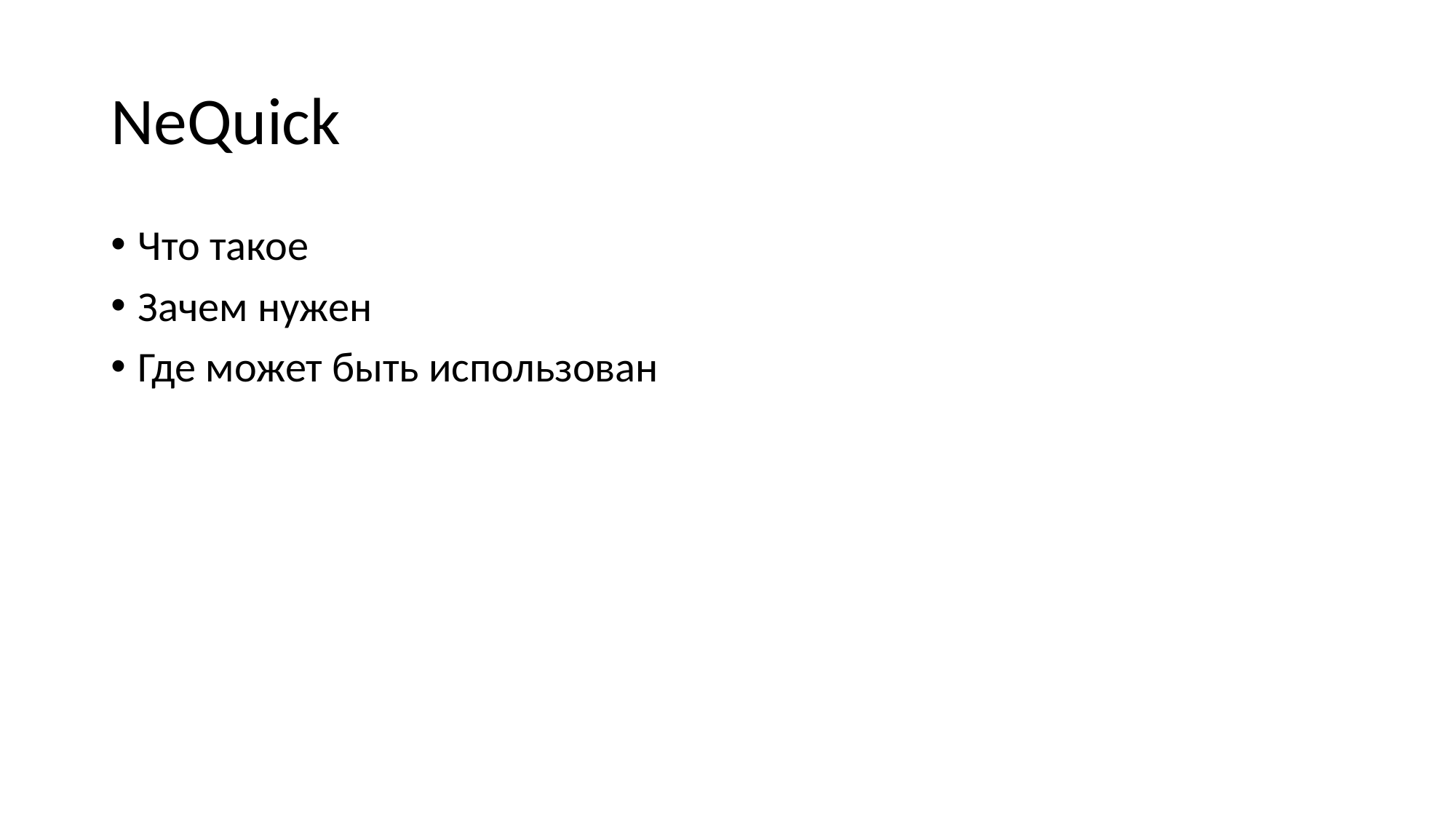

# NeQuick
Что такое
Зачем нужен
Где может быть использован